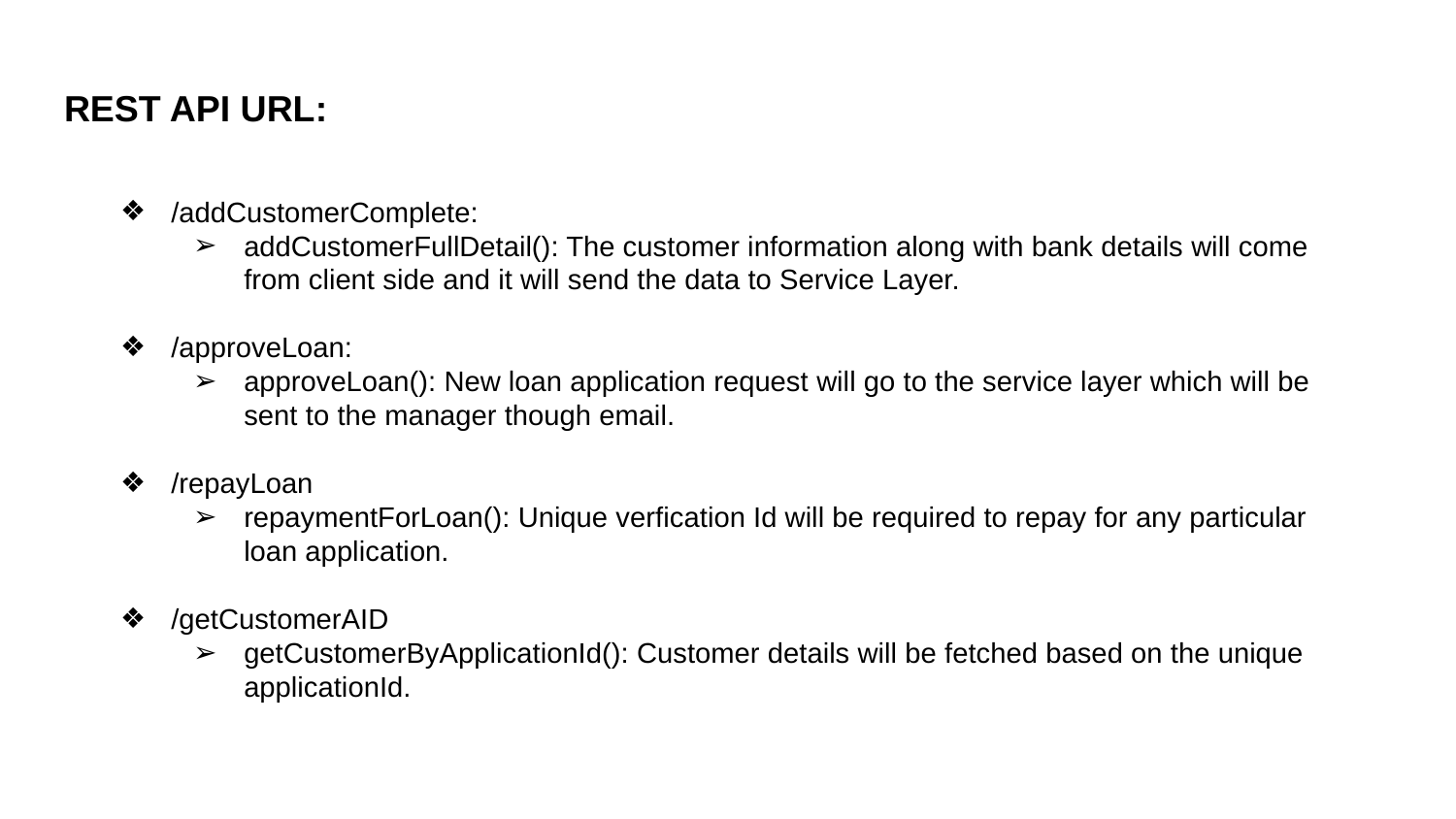

# REST API URL:
/addCustomerComplete:
addCustomerFullDetail(): The customer information along with bank details will come from client side and it will send the data to Service Layer.

/approveLoan:
approveLoan(): New loan application request will go to the service layer which will be sent to the manager though email.

/repayLoan
repaymentForLoan(): Unique verfication Id will be required to repay for any particular loan application.

/getCustomerAID
getCustomerByApplicationId(): Customer details will be fetched based on the unique applicationId.